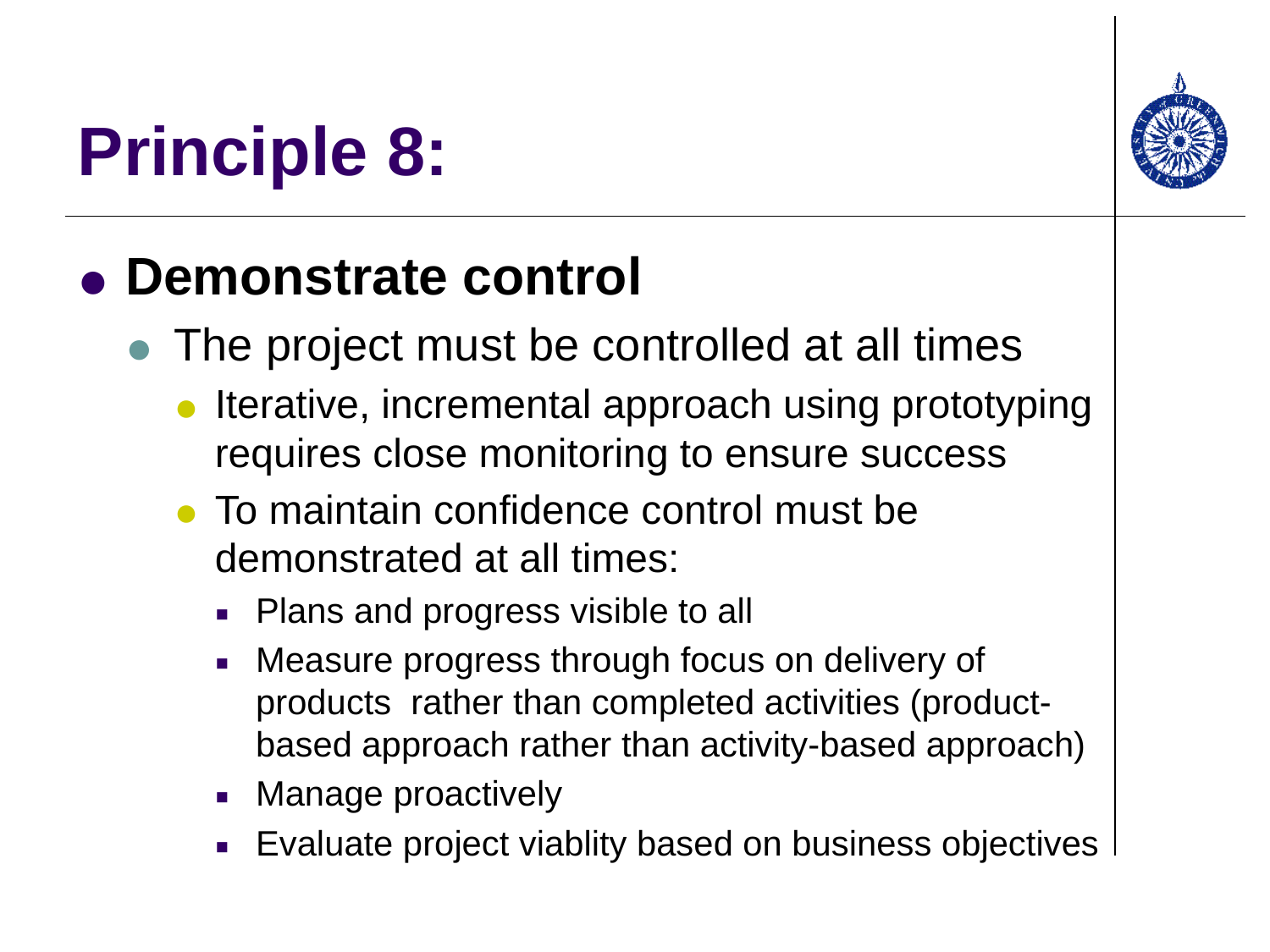

# Principle 8:
Demonstrate control
The project must be controlled at all times
Iterative, incremental approach using prototyping requires close monitoring to ensure success
To maintain confidence control must be demonstrated at all times:
Plans and progress visible to all
Measure progress through focus on delivery of products  rather than completed activities (product-based approach rather than activity-based approach)
Manage proactively
Evaluate project viablity based on business objectives